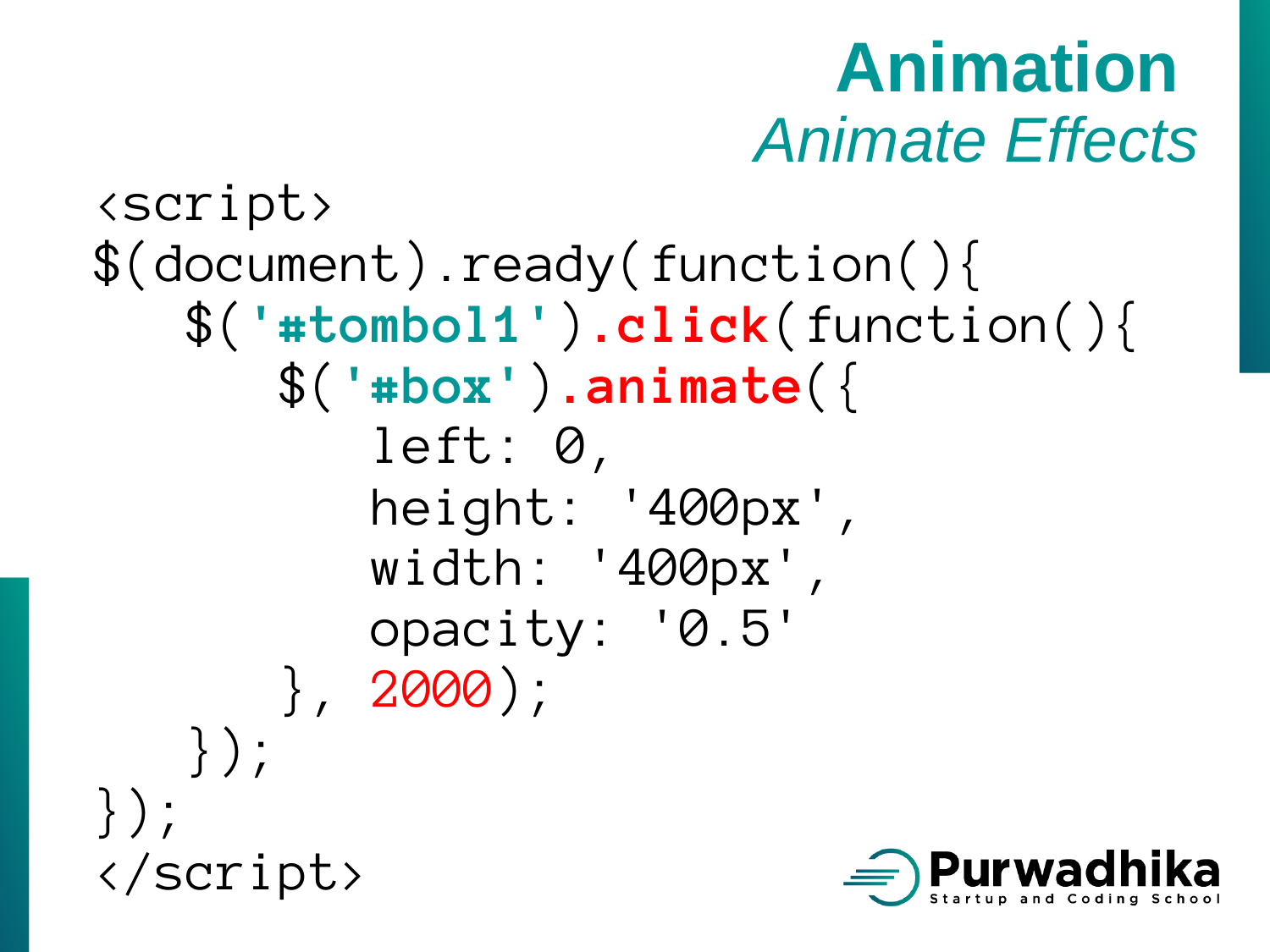

Animation
Animate Effects
<script>
$(document).ready(function(){
   $('#tombol1').click(function(){
      $('#box').animate({
         left: 0,
         height: '400px',
         width: '400px',
         opacity: '0.5'
      }, 2000);
   });
});
</script>